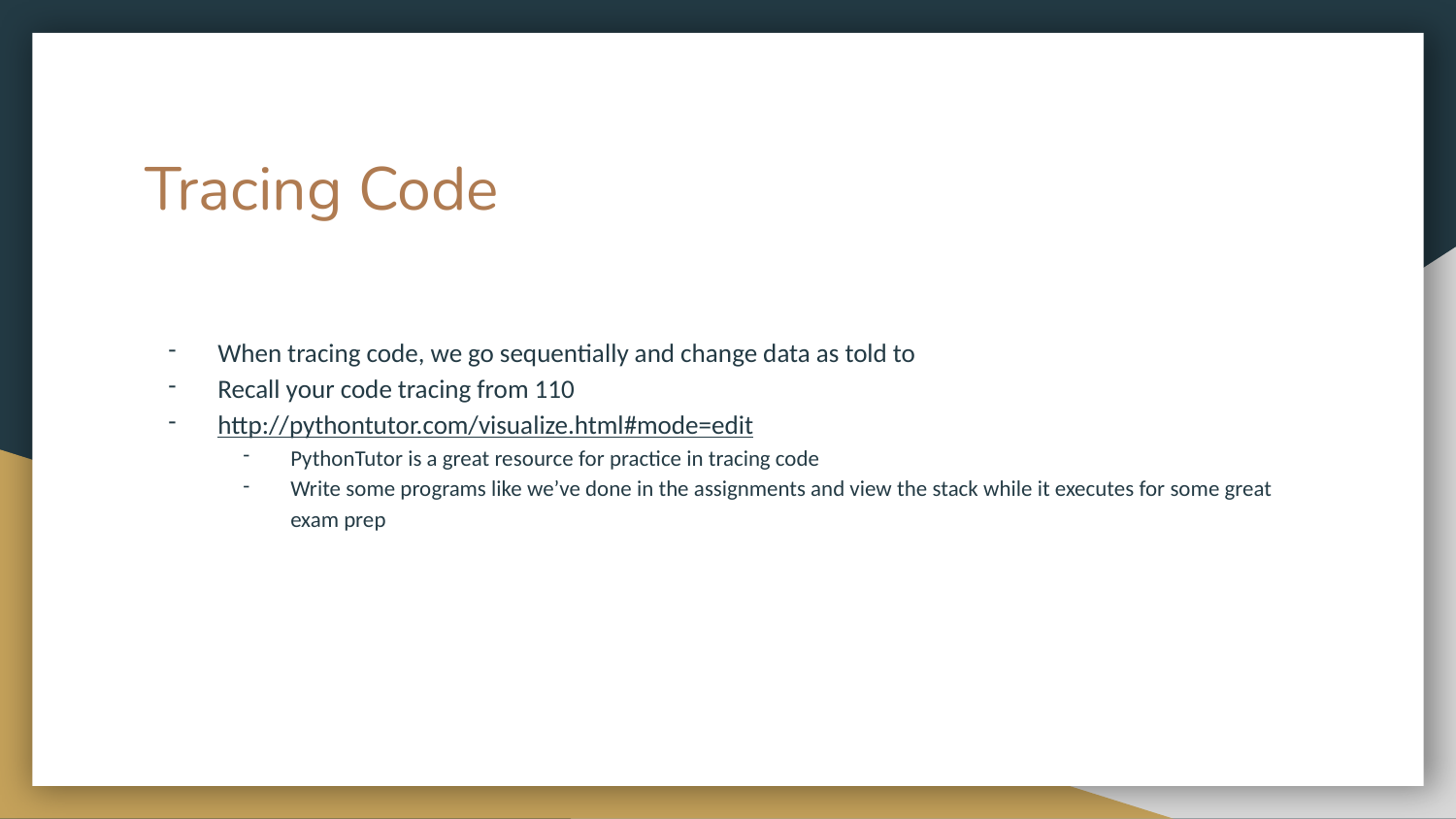

# Tracing Code
When tracing code, we go sequentially and change data as told to
Recall your code tracing from 110
http://pythontutor.com/visualize.html#mode=edit
PythonTutor is a great resource for practice in tracing code
Write some programs like we’ve done in the assignments and view the stack while it executes for some great exam prep